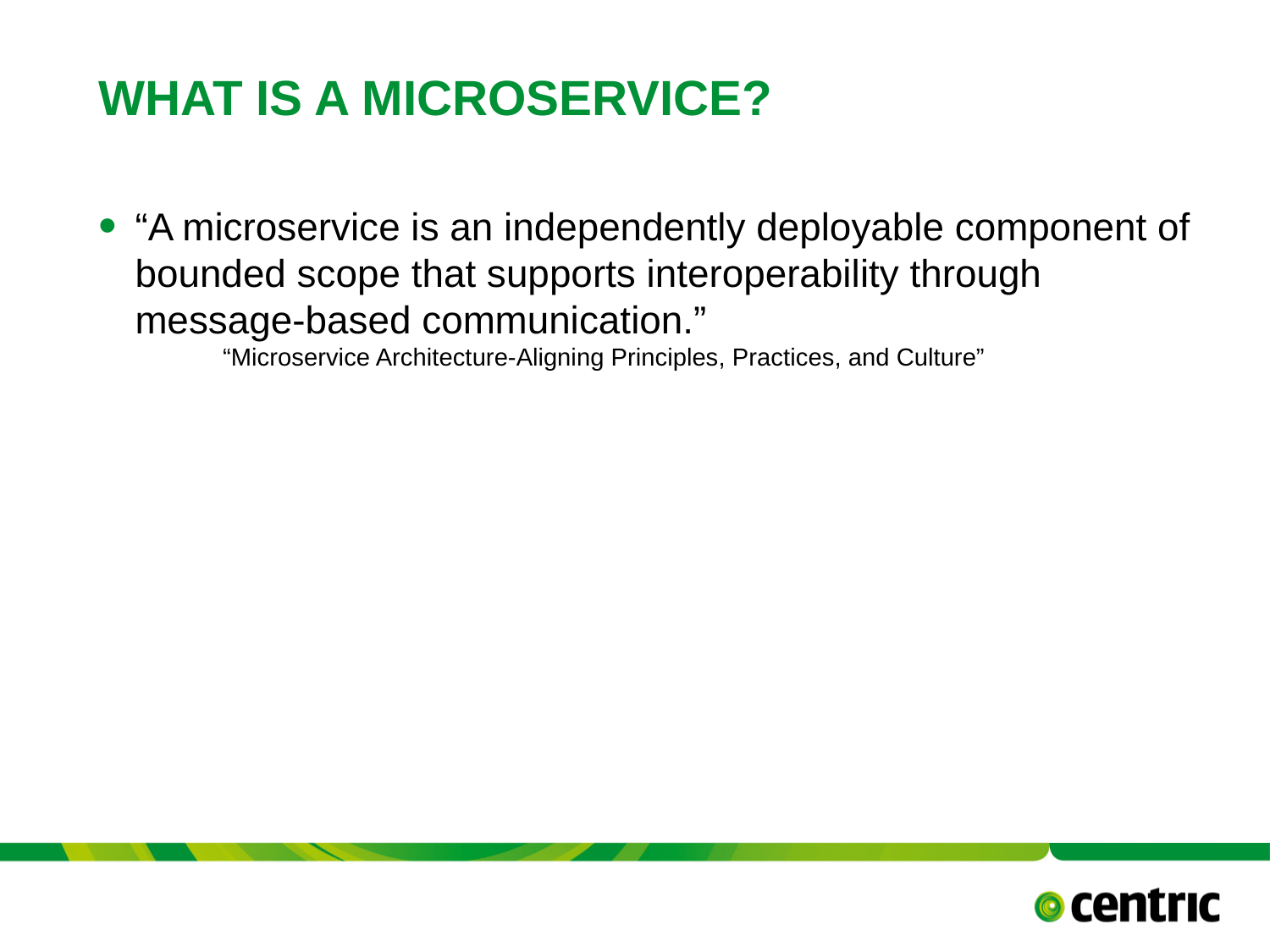

# What Is a Microservice?
“A microservice is an independently deployable component of bounded scope that supports interoperability through message-based communication.”
“Microservice Architecture-Aligning Principles, Practices, and Culture”
TITLE PRESENTATION
May 31, 2017